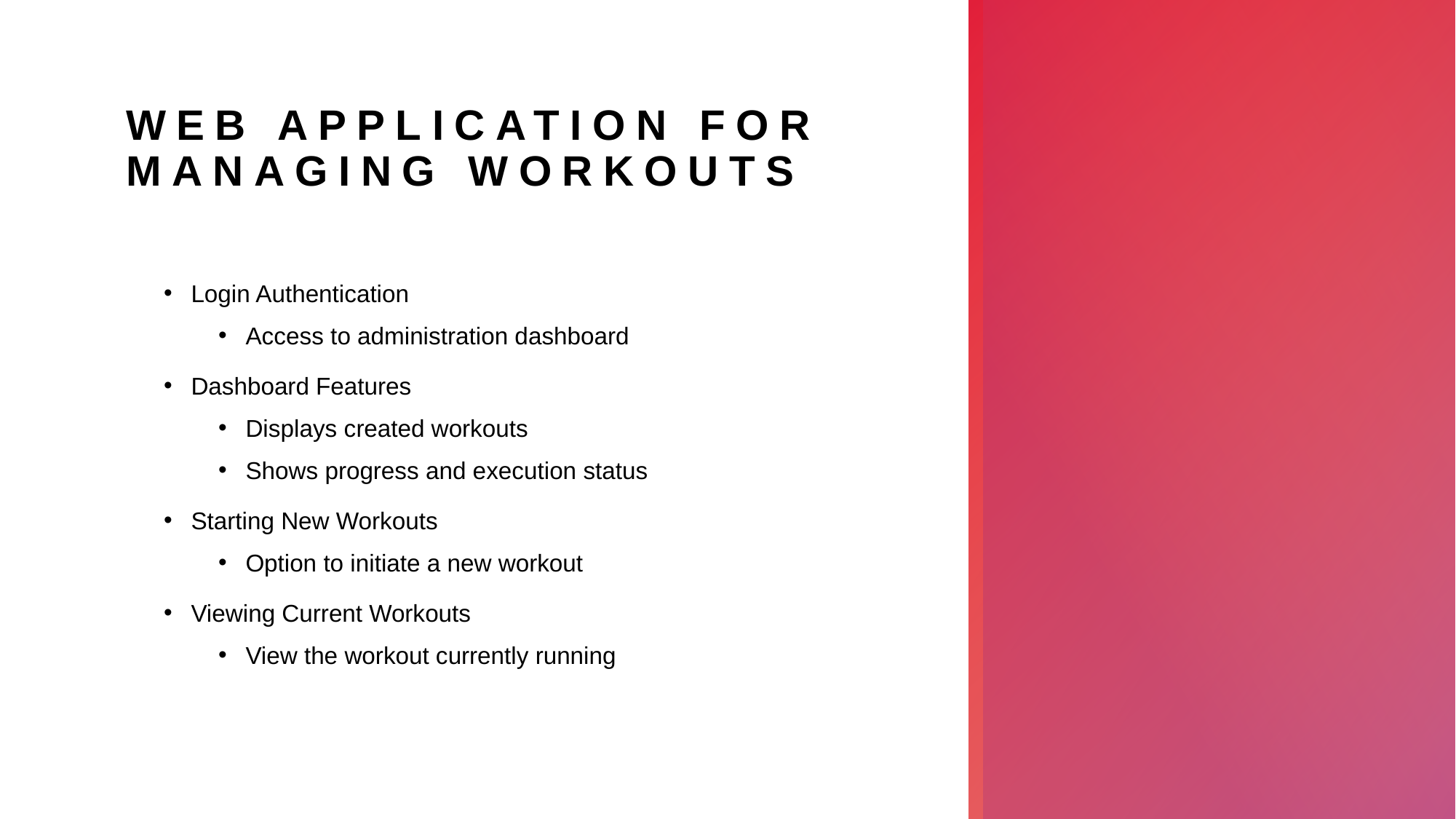

# Web Application for Managing Workouts

Login Authentication
Access to administration dashboard
Dashboard Features
Displays created workouts
Shows progress and execution status
Starting New Workouts
Option to initiate a new workout
Viewing Current Workouts
View the workout currently running